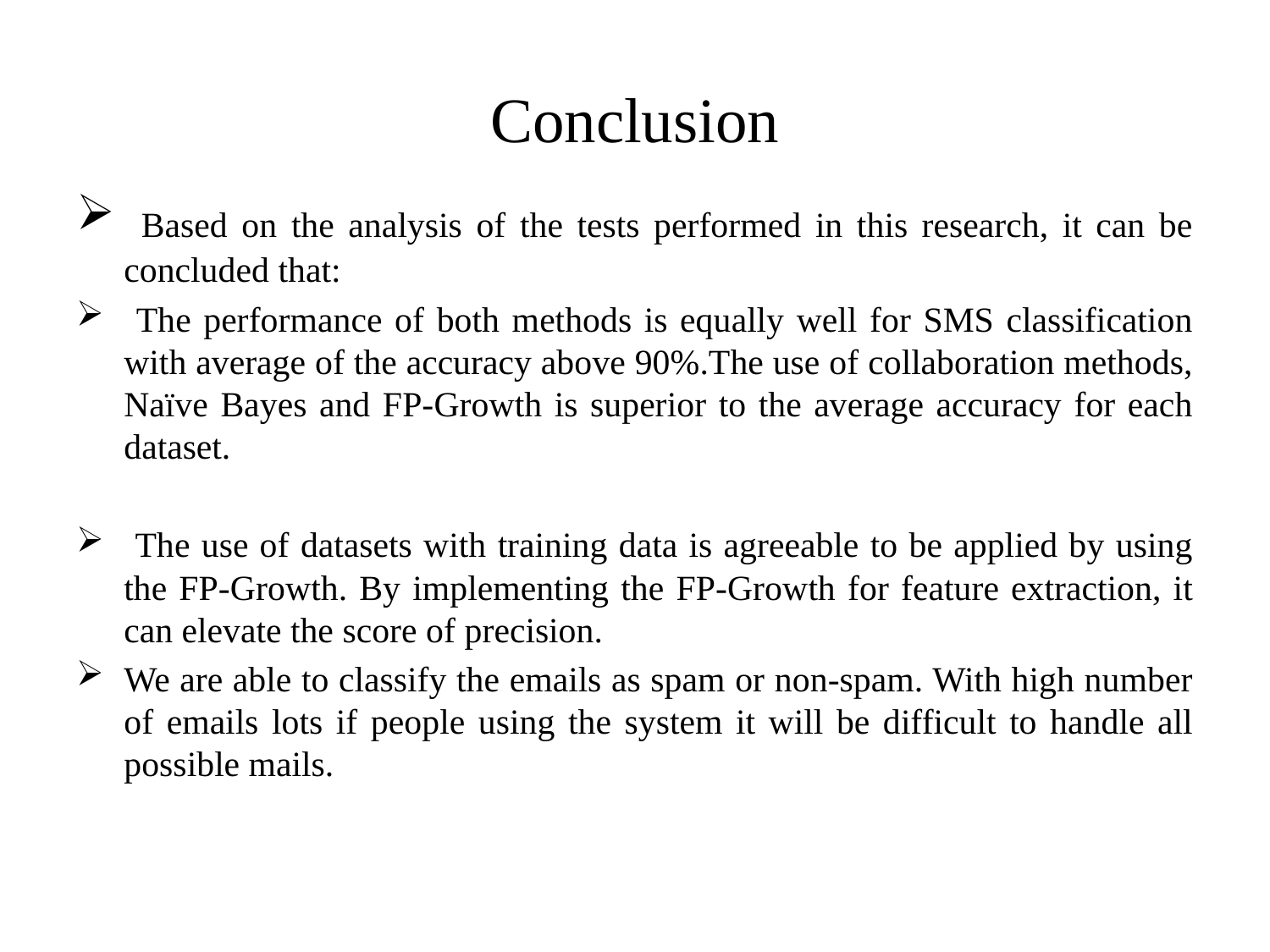

# Conclusion
 Based on the analysis of the tests performed in this research, it can be concluded that:
 The performance of both methods is equally well for SMS classification with average of the accuracy above 90%.The use of collaboration methods, Naïve Bayes and FP-Growth is superior to the average accuracy for each dataset.

 The use of datasets with training data is agreeable to be applied by using the FP-Growth. By implementing the FP-Growth for feature extraction, it can elevate the score of precision.
We are able to classify the emails as spam or non-spam. With high number of emails lots if people using the system it will be difficult to handle all possible mails.